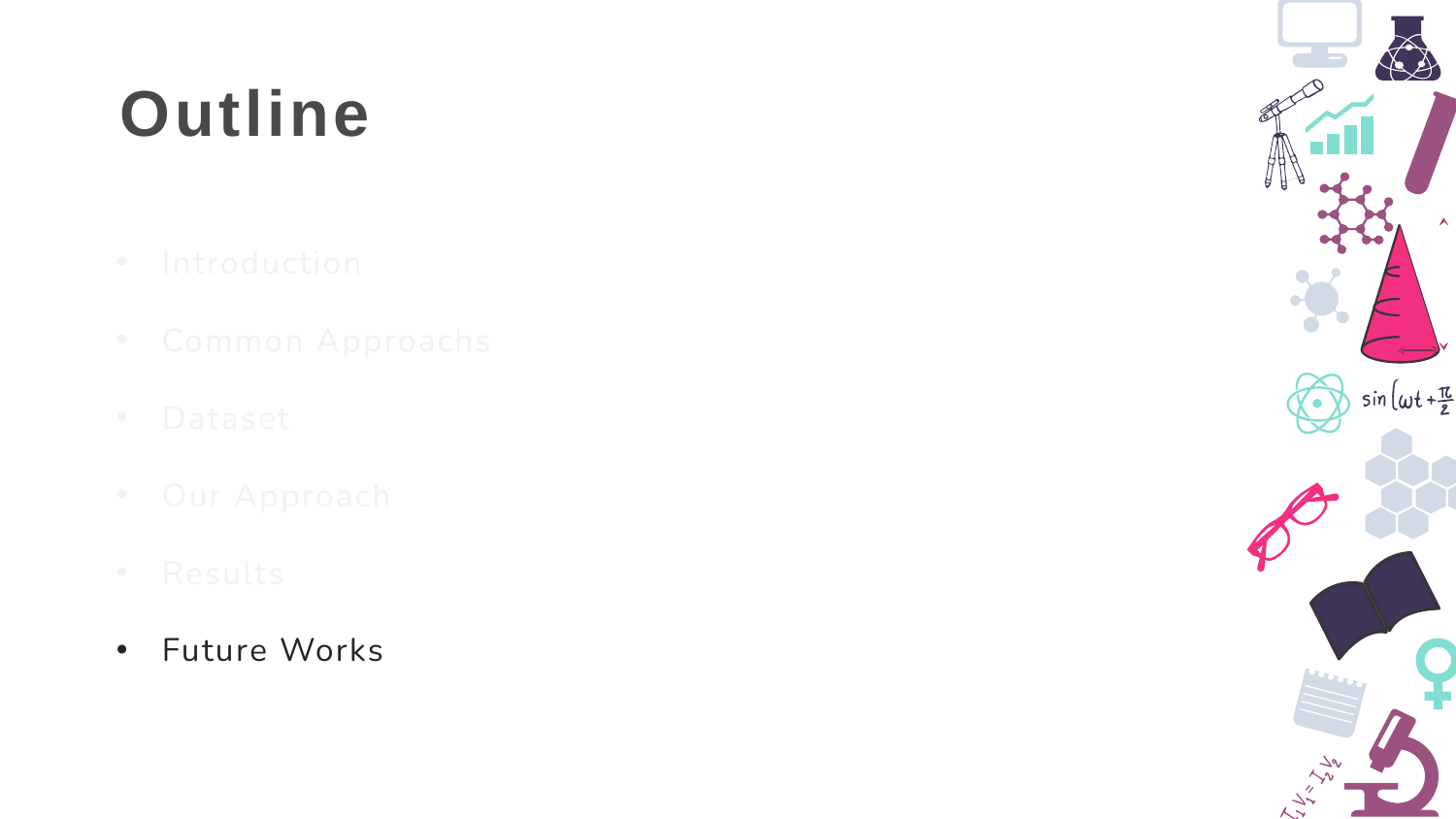

Outline
Introduction

Common Approachs

Dataset

Our Approach

Results

Future Works